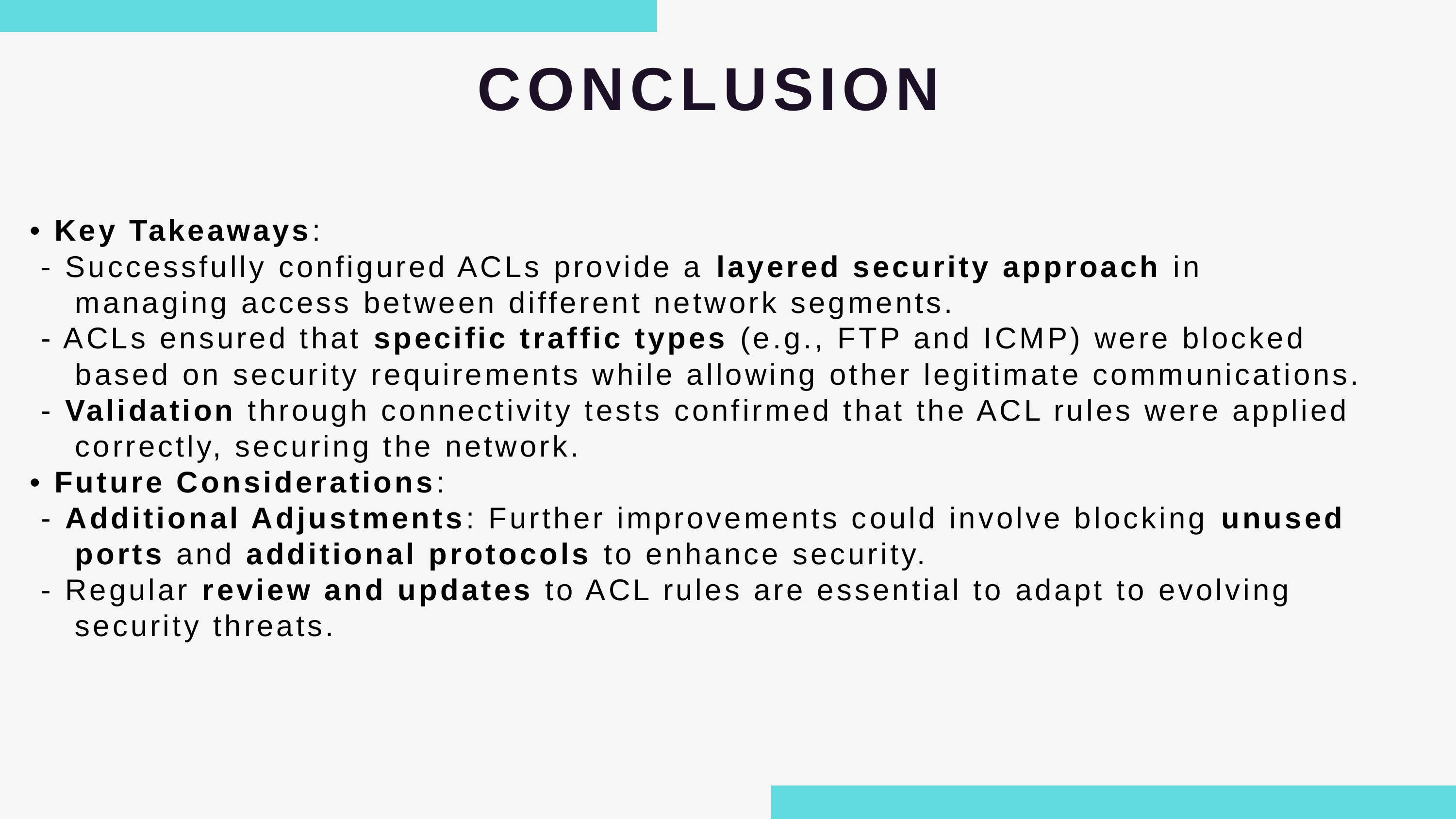

CONCLUSION
• Key Takeaways:
 - Successfully configured ACLs provide a layered security approach in
    managing access between different network segments.
 - ACLs ensured that specific traffic types (e.g., FTP and ICMP) were blocked
    based on security requirements while allowing other legitimate communications.
 - Validation through connectivity tests confirmed that the ACL rules were applied
    correctly, securing the network.
• Future Considerations:
 - Additional Adjustments: Further improvements could involve blocking unused
    ports and additional protocols to enhance security.
 - Regular review and updates to ACL rules are essential to adapt to evolving
    security threats.